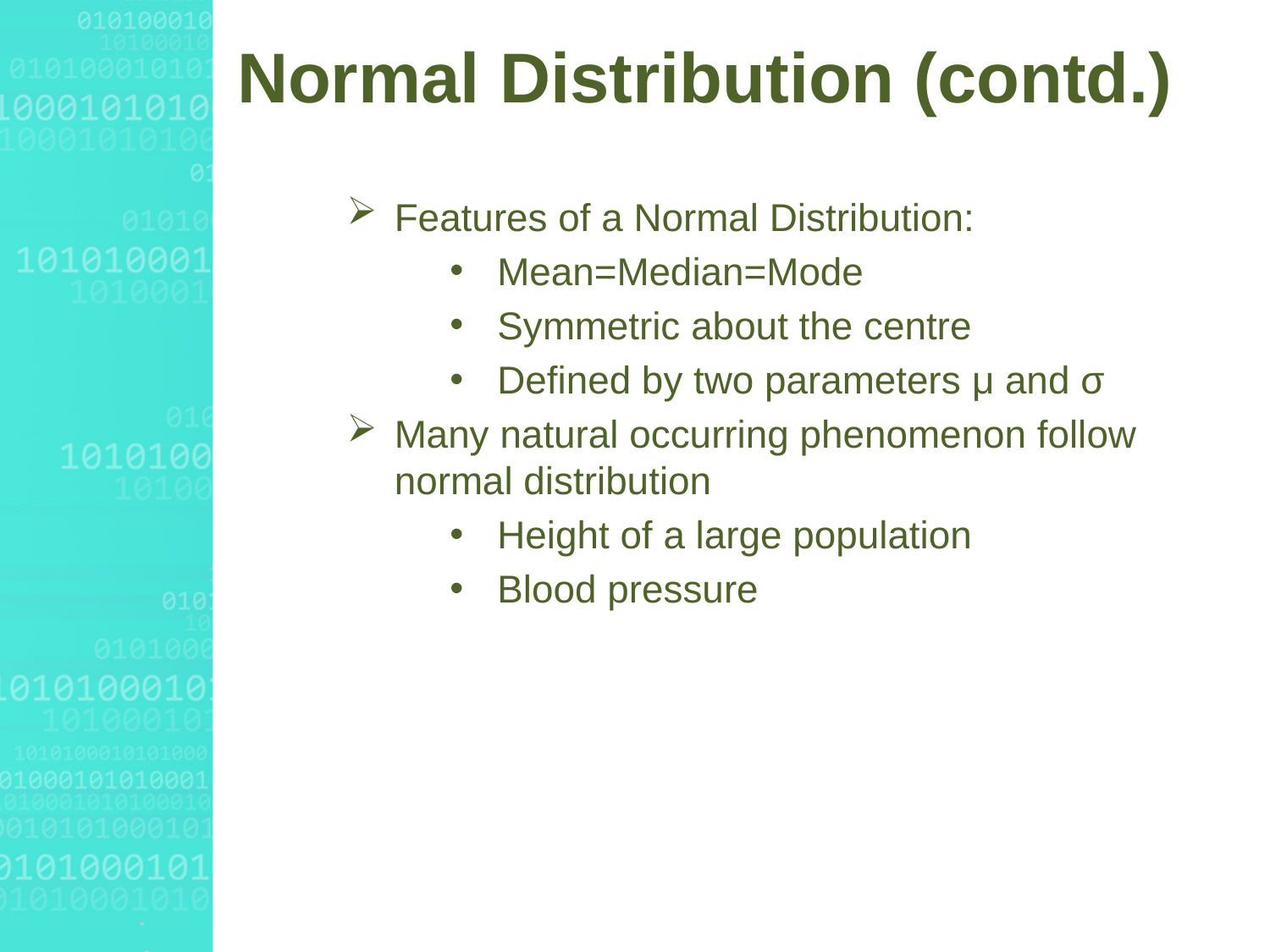

# Normal Distribution (contd.)
Features of a Normal Distribution:
Mean=Median=Mode
Symmetric about the centre
Defined by two parameters μ and σ
Many natural occurring phenomenon follow normal distribution
Height of a large population
Blood pressure